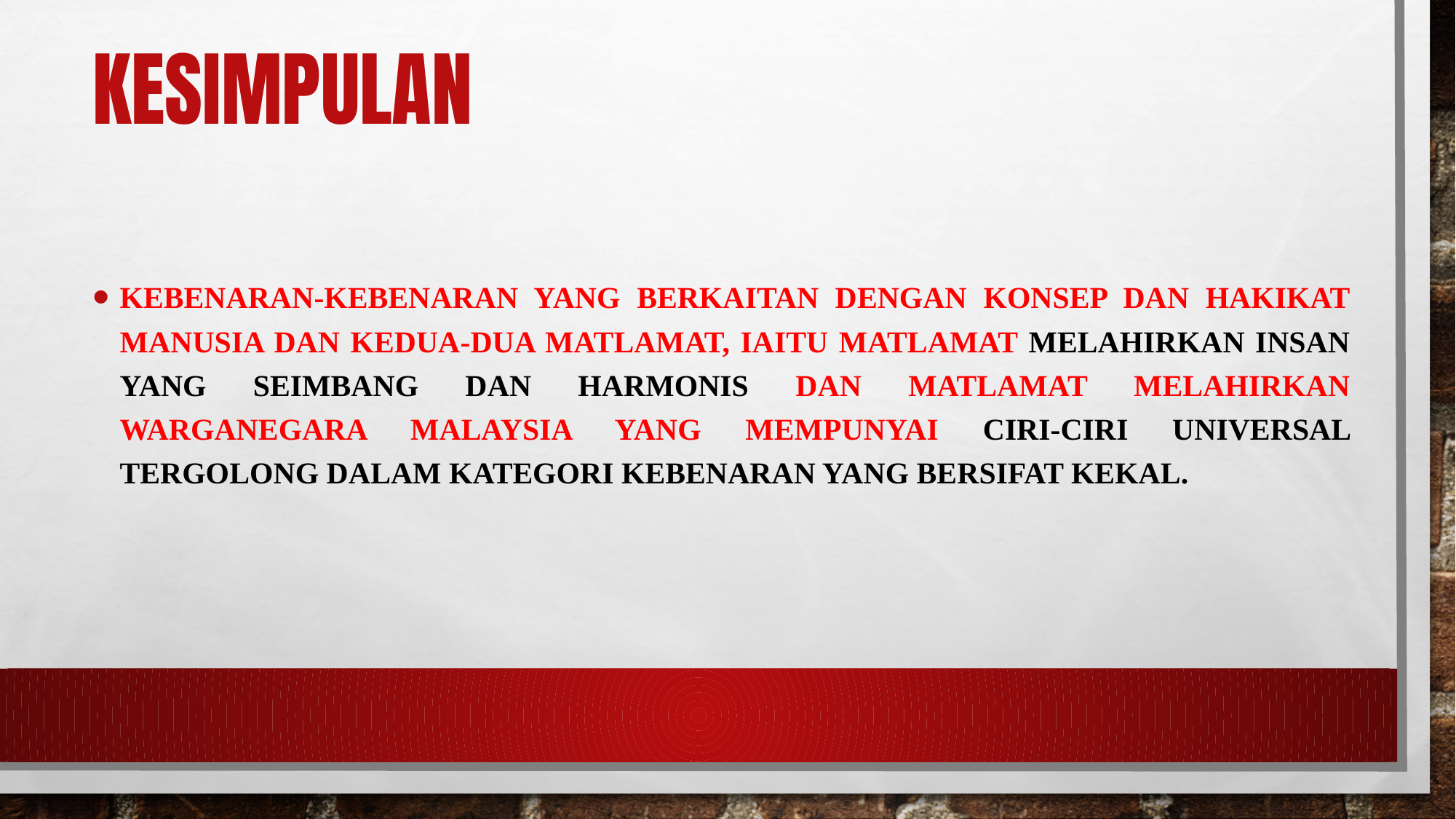

# KESIMPULAN
Kebenaran-kebenaran yang berkaitan dengan konsep dan hakikat manusia dan kedua-dua matlamat, iaitu matlamat melahirkan insan yang seimbang dan harmonis dan matlamat melahirkan warganegara Malaysia yang mempunyai ciri-ciri universal tergolong dalam kategori kebenaran yang bersifat kekal.